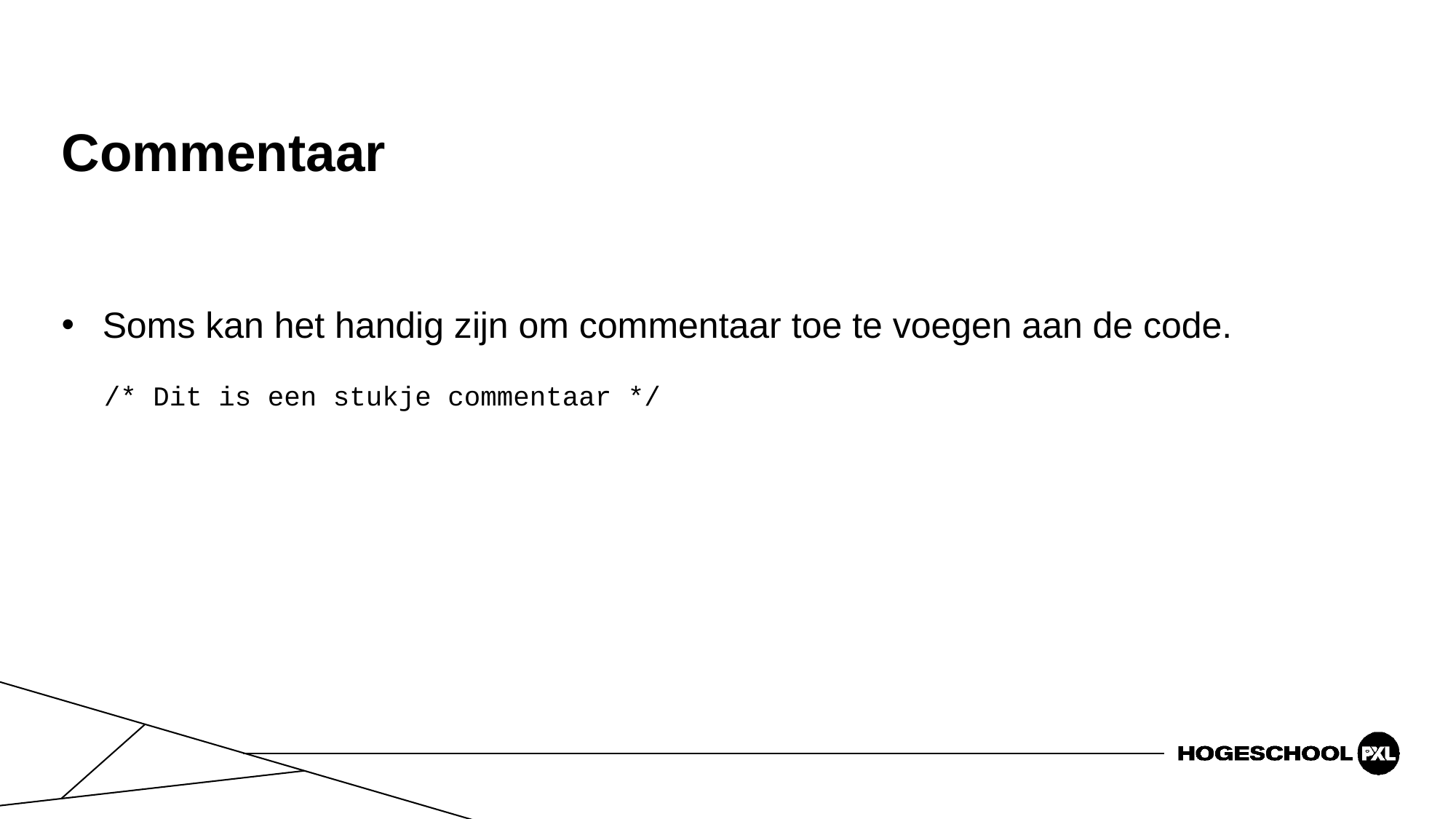

# Commentaar
Soms kan het handig zijn om commentaar toe te voegen aan de code.

/* Dit is een stukje commentaar */